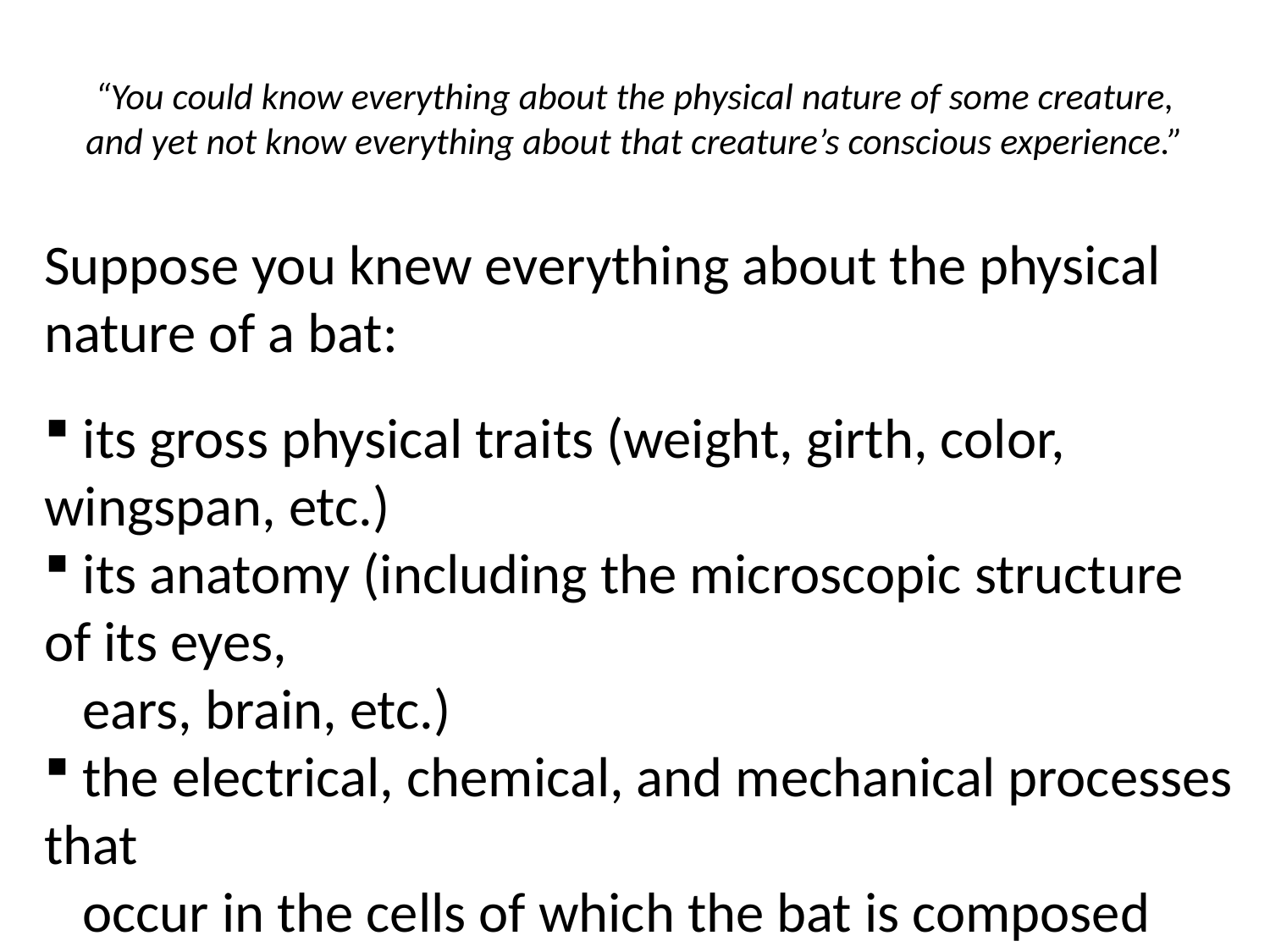

“You could know everything about the physical nature of some creature, and yet not know everything about that creature’s conscious experience.”
Suppose you knew everything about the physical nature of a bat:

 its gross physical traits (weight, girth, color, wingspan, etc.)
 its anatomy (including the microscopic structure of its eyes,
   ears, brain, etc.)
 the electrical, chemical, and mechanical processes that
   occur in the cells of which the bat is composed
 its genetic code
 its behavior (flying patterns, eating habits, metabolism, etc.)
 the atomic structure of each organelle in the bat’s body